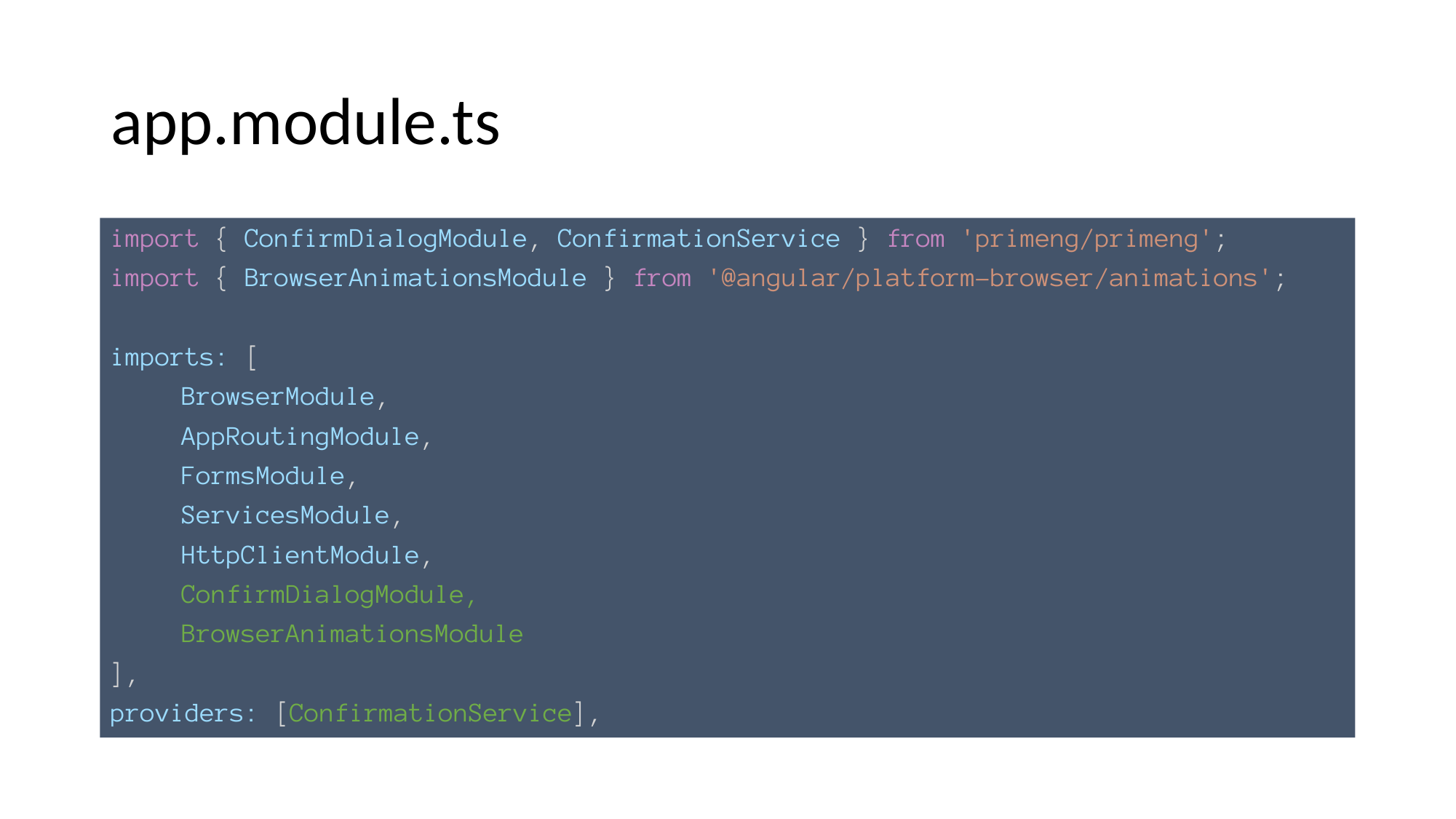

# app.module.ts
import { ConfirmDialogModule, ConfirmationService } from 'primeng/primeng';
import { BrowserAnimationsModule } from '@angular/platform-browser/animations';

imports: [
	BrowserModule,
	AppRoutingModule,
	FormsModule,
	ServicesModule,
	HttpClientModule,
	ConfirmDialogModule,
	BrowserAnimationsModule
],
providers: [ConfirmationService],